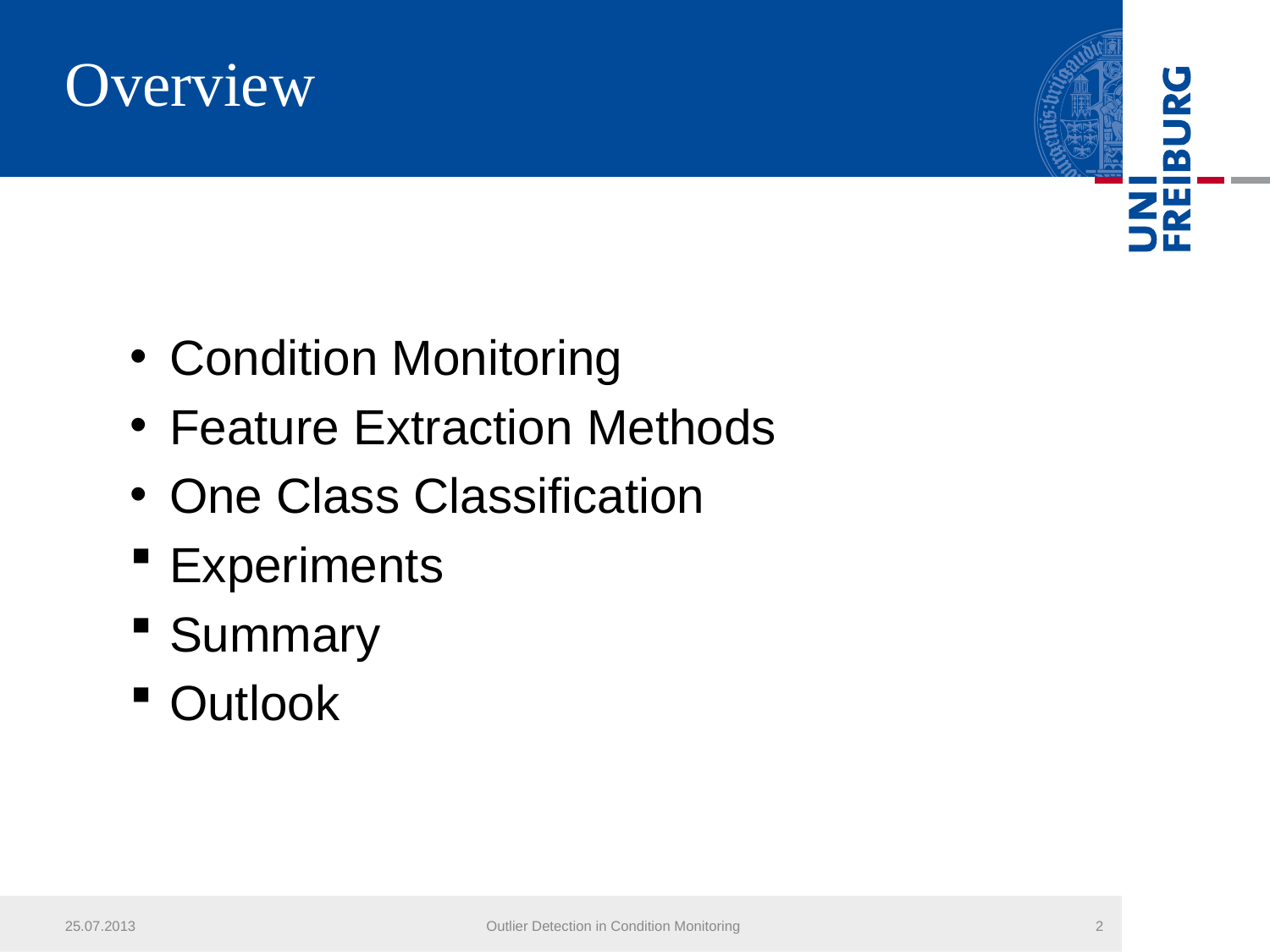

# Overview

Condition Monitoring
Feature Extraction Methods
One Class Classification
Experiments
Summary
Outlook

25.07.2013
Outlier Detection in Condition Monitoring
2